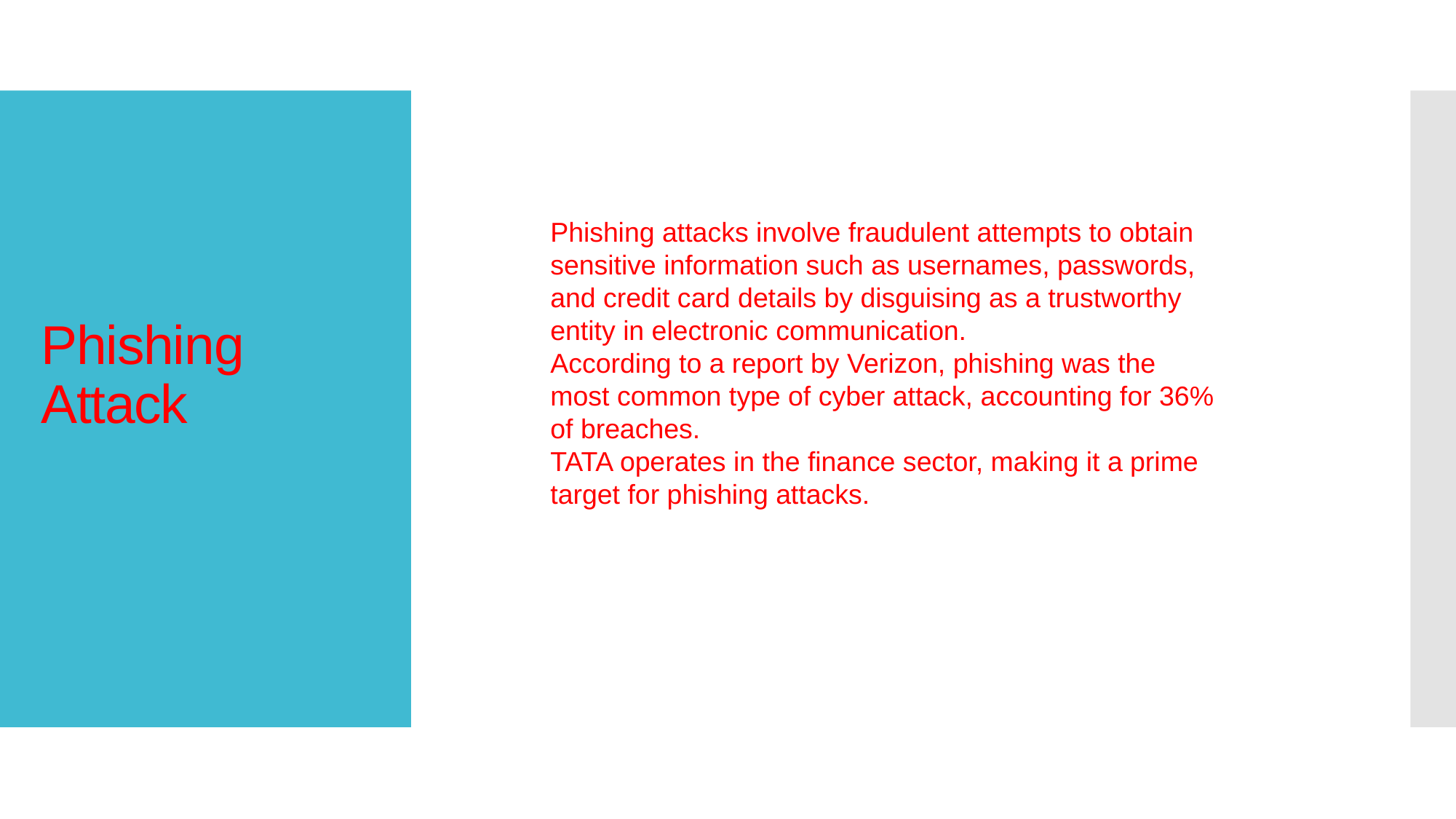

# Phishing Attack
Phishing attacks involve fraudulent attempts to obtain sensitive information such as usernames, passwords, and credit card details by disguising as a trustworthy entity in electronic communication.
According to a report by Verizon, phishing was the most common type of cyber attack, accounting for 36% of breaches.
TATA operates in the finance sector, making it a prime target for phishing attacks.